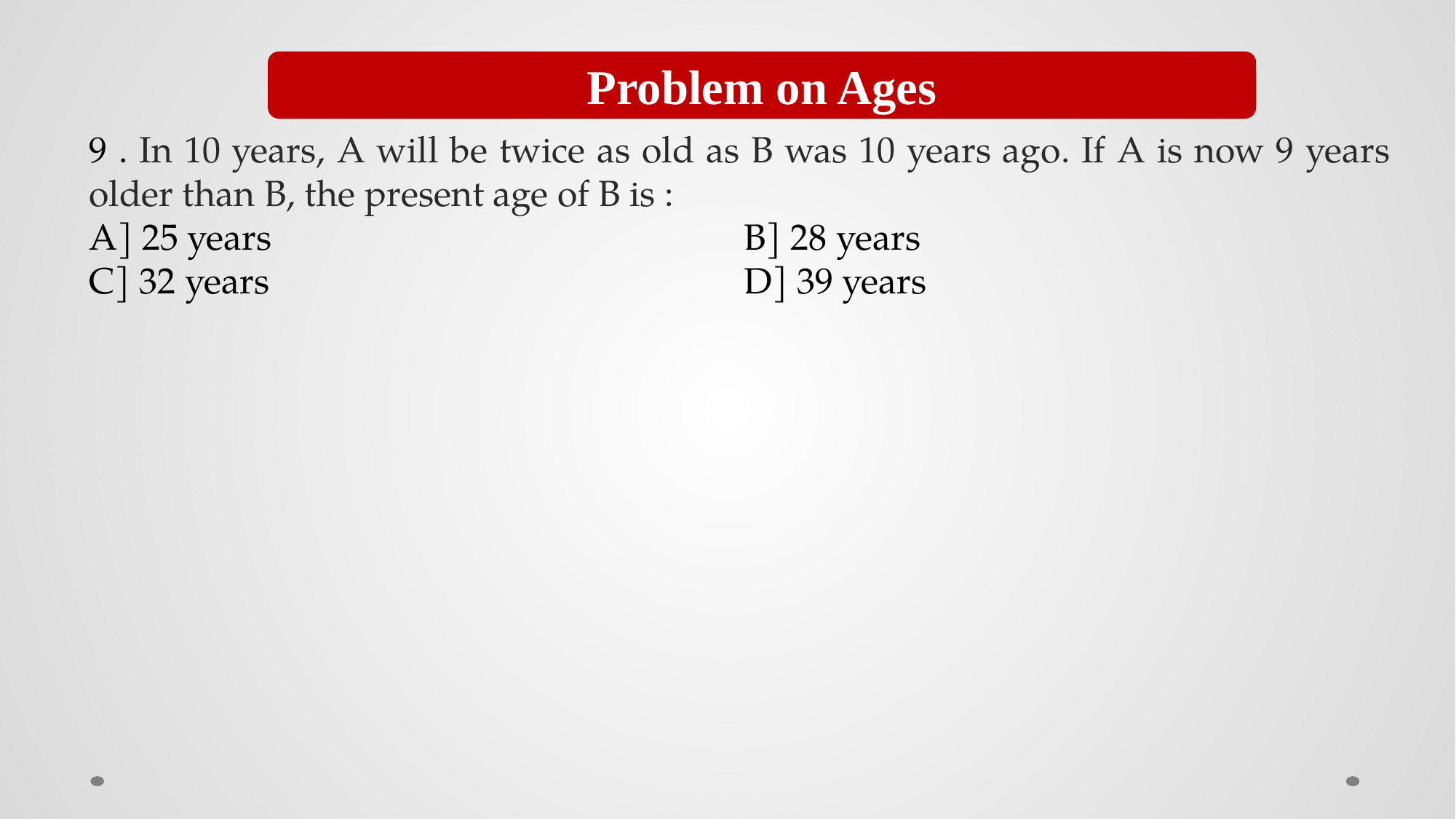

Problem on Ages
9 . In 10 years, A will be twice as old as B was 10 years ago. If A is now 9 years older than B, the present age of B is :
A] 25 years					B] 28 years
C] 32 years					D] 39 years